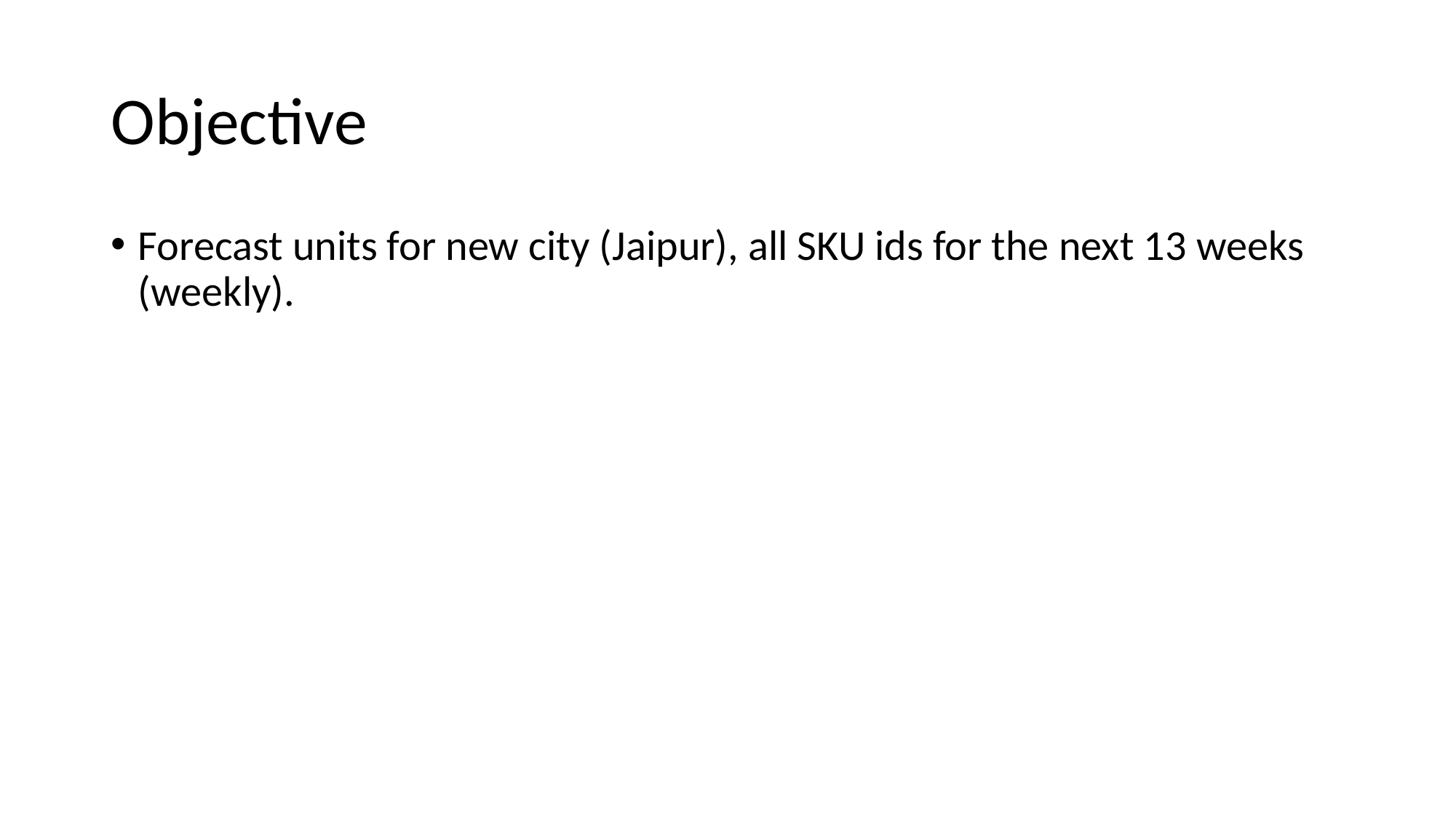

# Objective
Forecast units for new city (Jaipur), all SKU ids for the next 13 weeks (weekly).